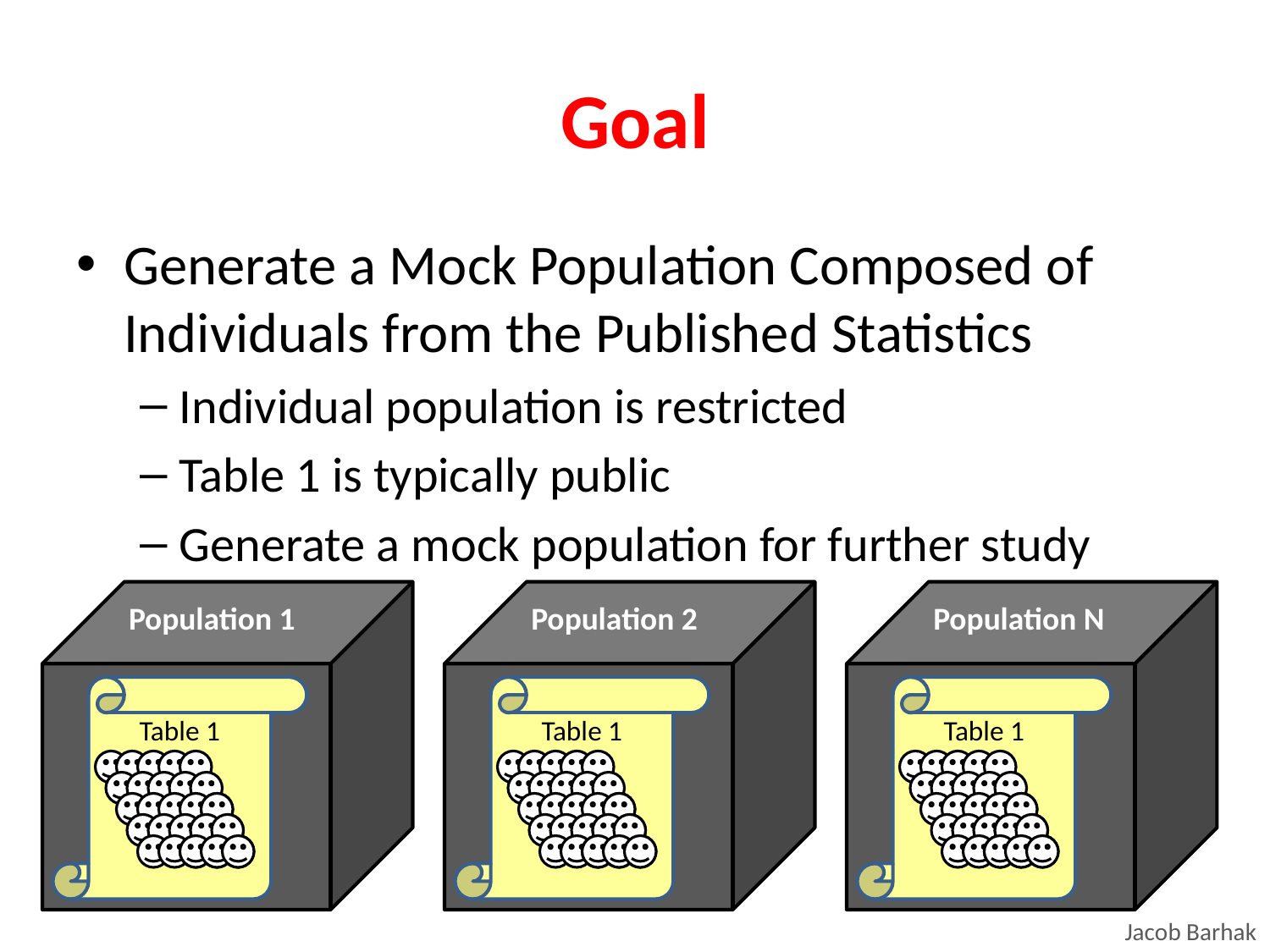

# Goal
Generate a Mock Population Composed of Individuals from the Published Statistics
Individual population is restricted
Table 1 is typically public
Generate a mock population for further study

Population 1
Population 2
Population N
Table 1

Population 2
Table 1

Population3
Table 1